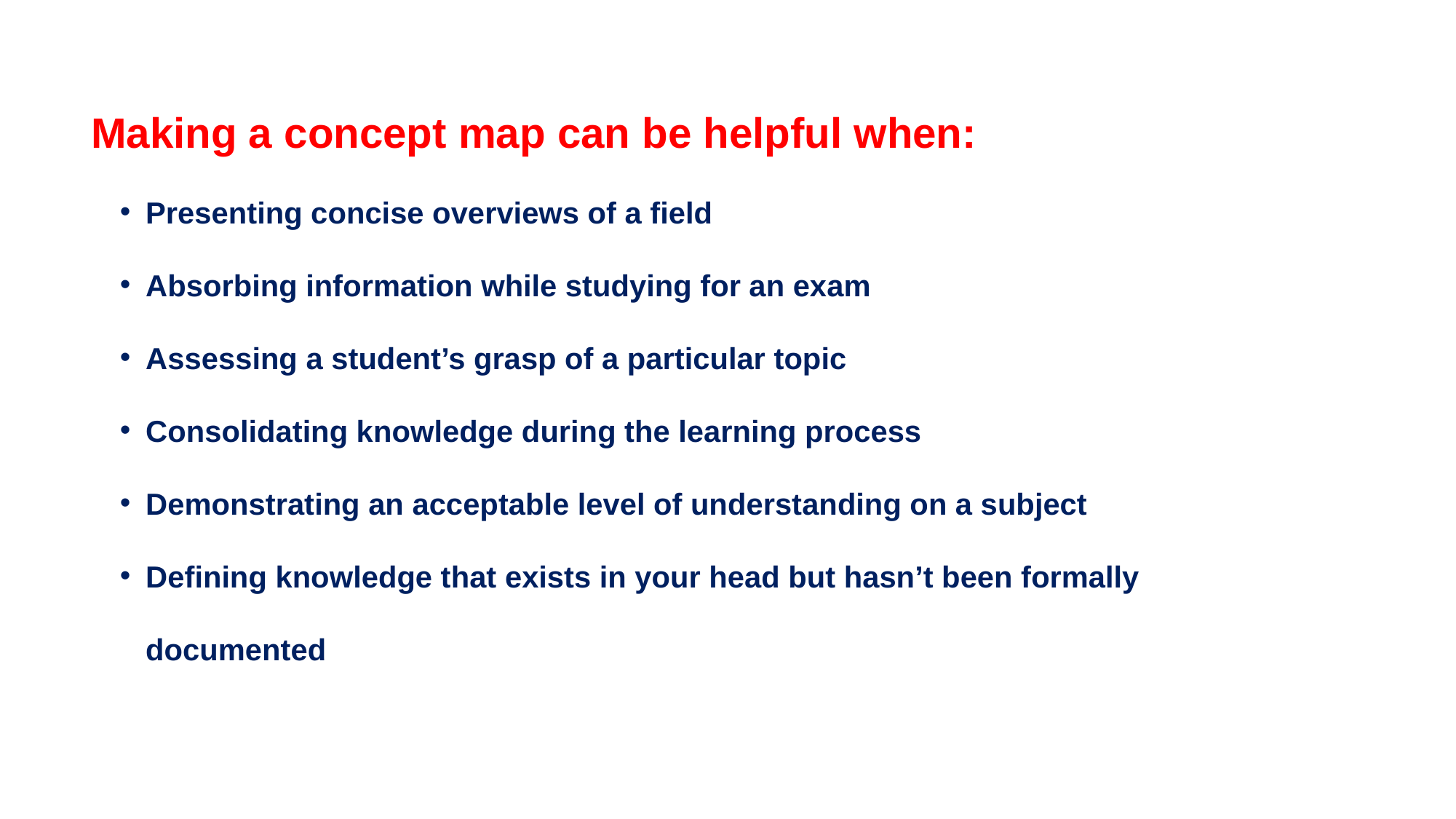

Making a concept map can be helpful when:
Presenting concise overviews of a field
Absorbing information while studying for an exam
Assessing a student’s grasp of a particular topic
Consolidating knowledge during the learning process
Demonstrating an acceptable level of understanding on a subject
Defining knowledge that exists in your head but hasn’t been formally documented